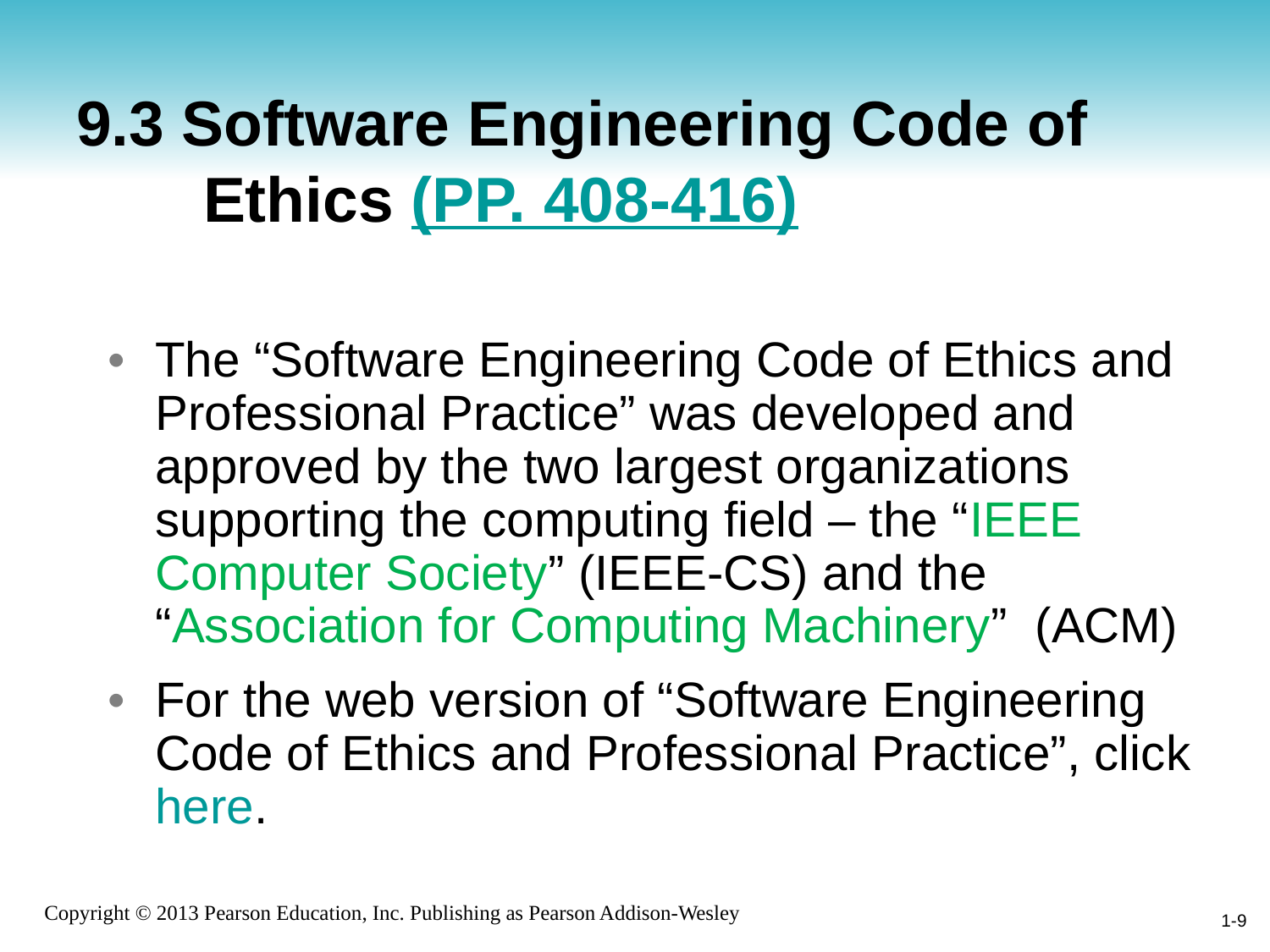

# 9.3 Software Engineering Code of 	Ethics (PP. 408-416)
The “Software Engineering Code of Ethics and Professional Practice” was developed and approved by the two largest organizations supporting the computing field – the “IEEE Computer Society” (IEEE-CS) and the “Association for Computing Machinery”  (ACM)
For the web version of “Software Engineering Code of Ethics and Professional Practice”, click here.
1-9